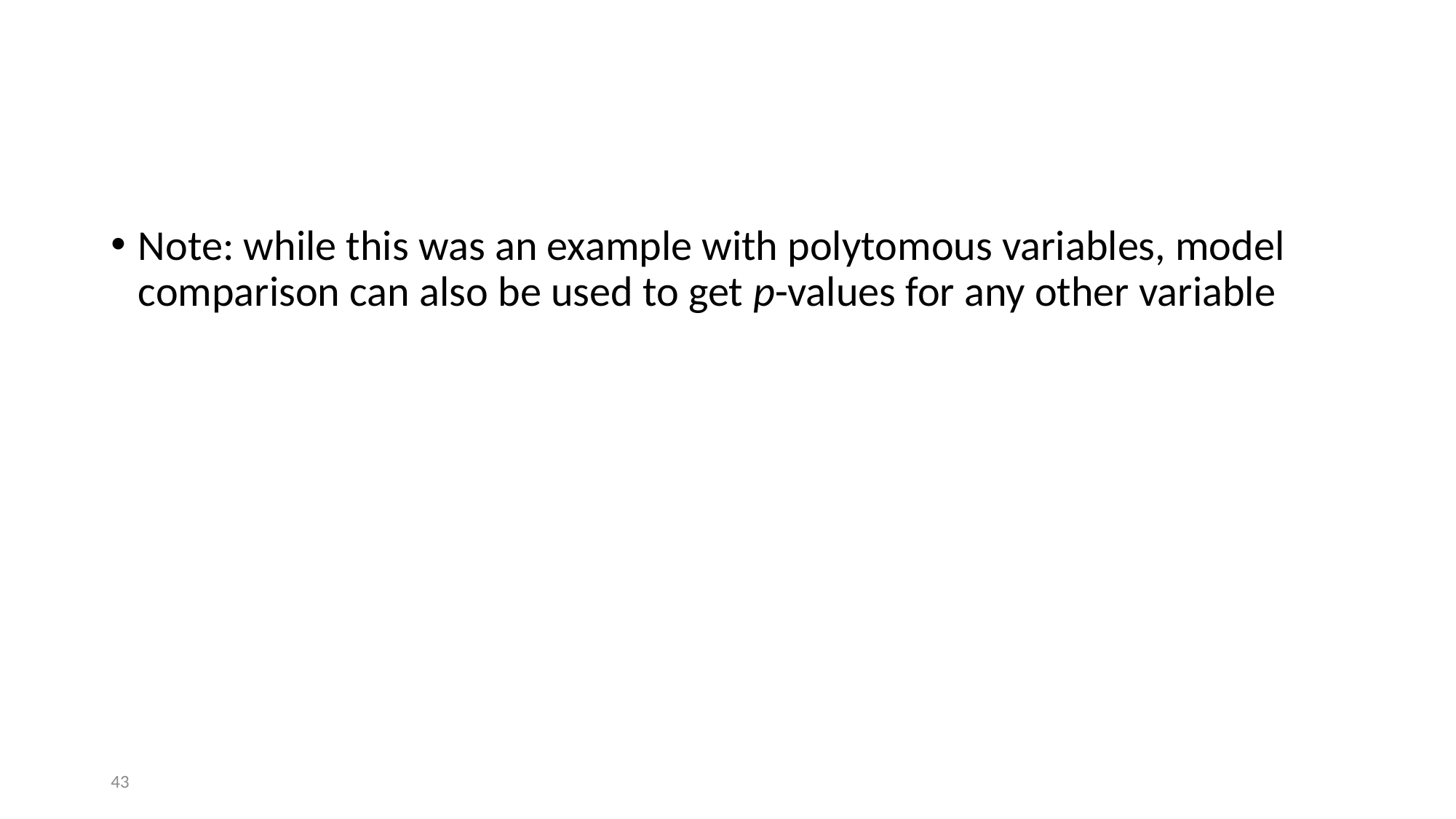

#
Note: while this was an example with polytomous variables, model comparison can also be used to get p-values for any other variable
43